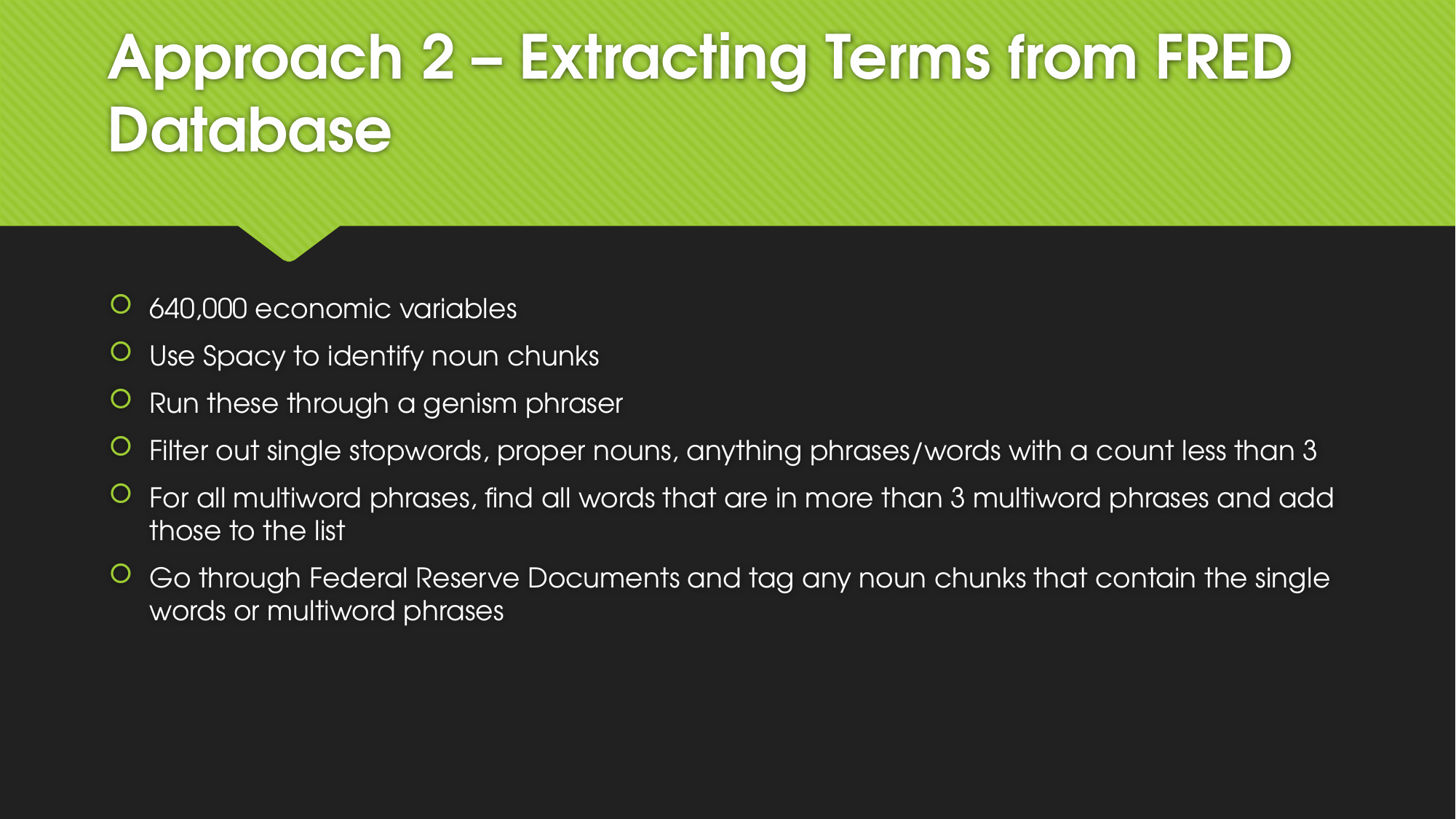

# Approach 2 – Extracting Terms from FRED Database
640,000 economic variables
Use Spacy to identify noun chunks
Run these through a genism phraser
Filter out single stopwords, proper nouns, anything phrases/words with a count less than 3
For all multiword phrases, find all words that are in more than 3 multiword phrases and add those to the list
Go through Federal Reserve Documents and tag any noun chunks that contain the single words or multiword phrases